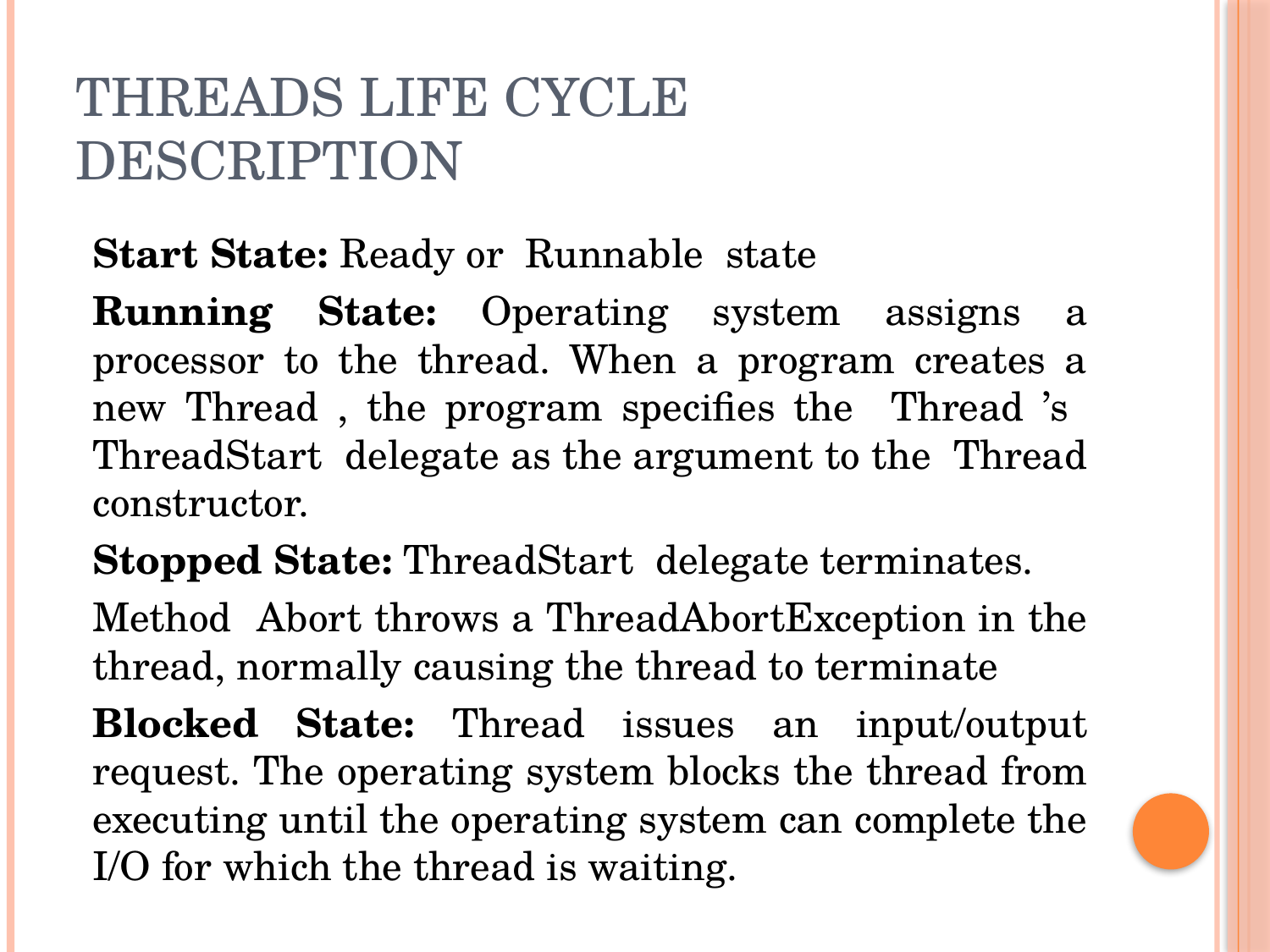

# Threads Life Cycle Description
Start State: Ready or  Runnable  state
Running State: Operating system assigns a processor to the thread. When a program creates a new Thread , the program specifies the  Thread ’s  ThreadStart  delegate as the argument to the  Thread constructor.
Stopped State: ThreadStart  delegate terminates.
Method  Abort throws a ThreadAbortException in the thread, normally causing the thread to terminate
Blocked State: Thread issues an input/output request. The operating system blocks the thread from executing until the operating system can complete the I/O for which the thread is waiting.